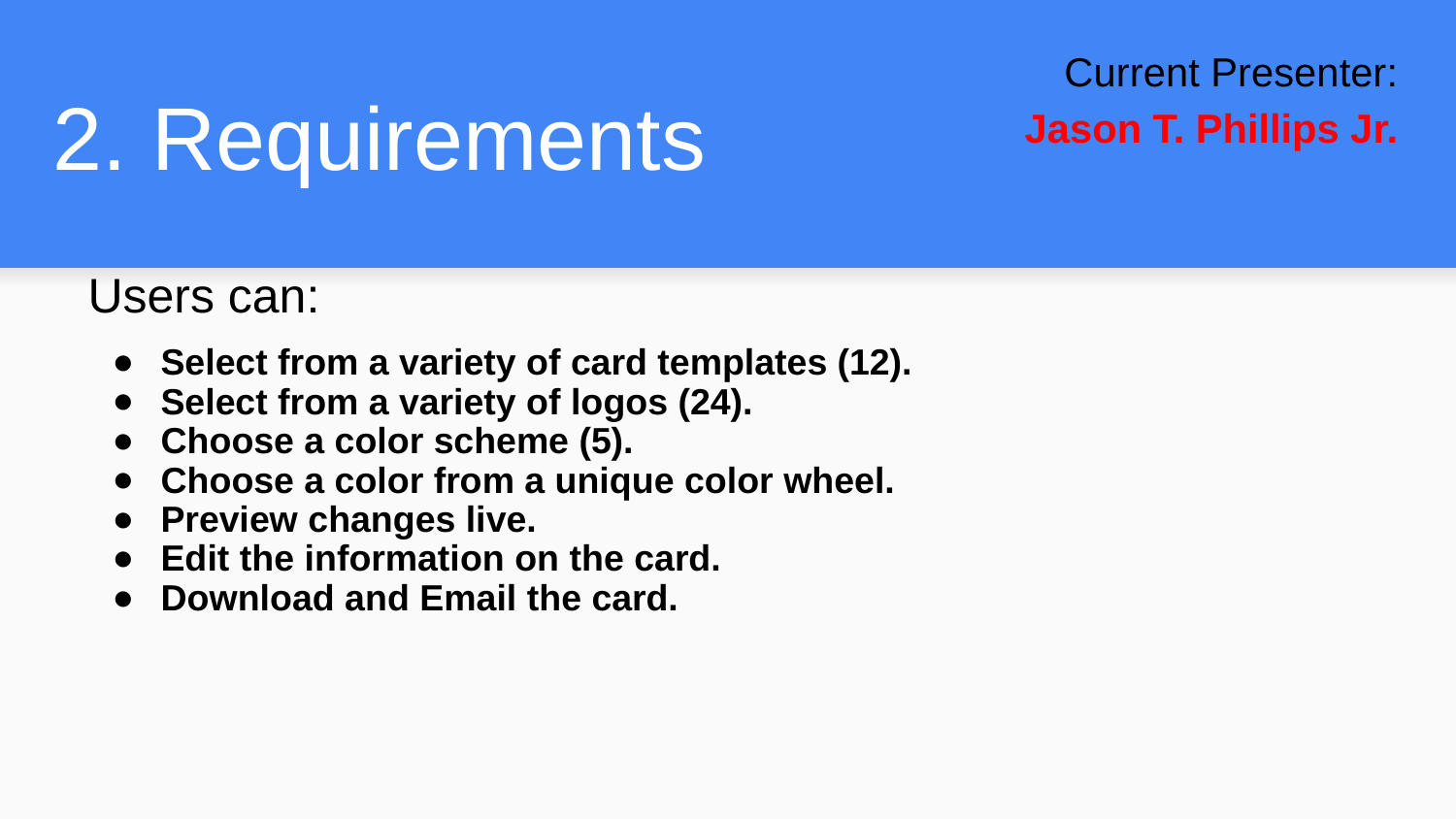

Current Presenter:
Jason T. Phillips Jr.
# 2. Requirements
Users can:
Select from a variety of card templates (12).
Select from a variety of logos (24).
Choose a color scheme (5).
Choose a color from a unique color wheel.
Preview changes live.
Edit the information on the card.
Download and Email the card.